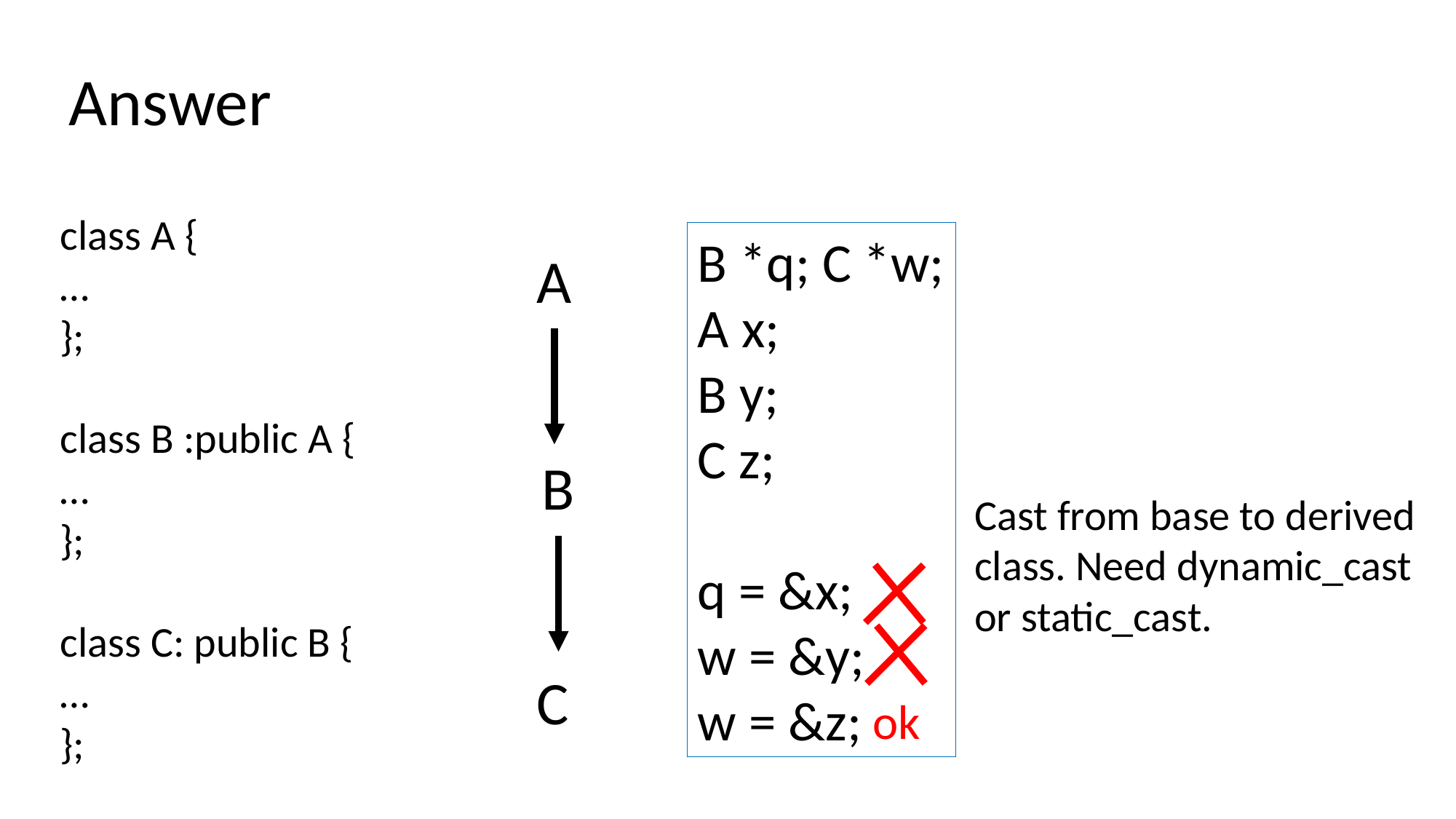

# Answer
class A {
…
};

class B :public A {
…
};

class C: public B {
…
};
B *q; C *w;
A x;
B y;
C z;

q = &x;
w = &y;
w = &z;
A
B
Cast from base to derived class. Need dynamic_cast or static_cast.
C
ok